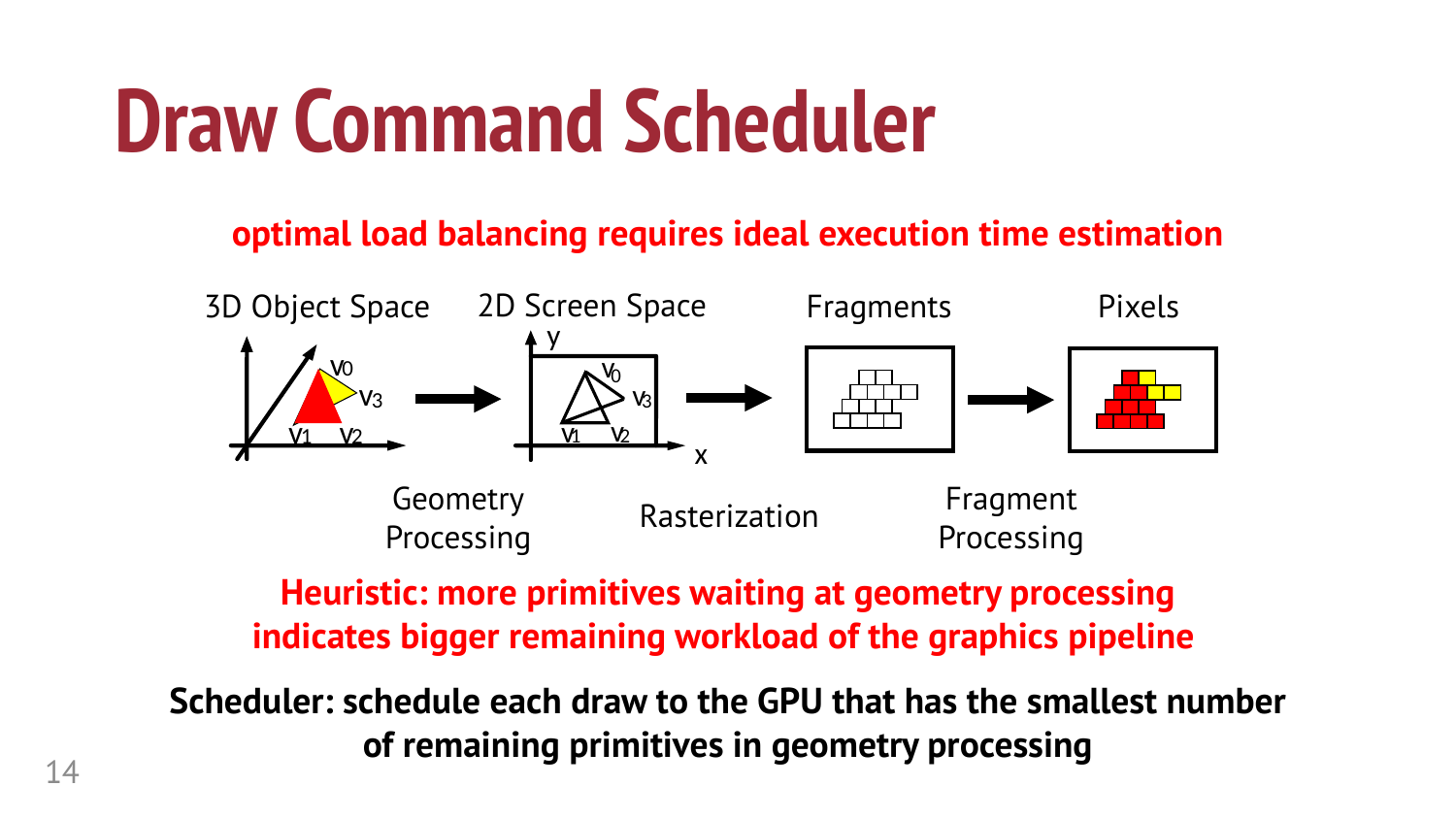

# Draw Command Scheduler
optimal load balancing requires ideal execution time estimation
2D Screen Space
y

v

0

v
3
v
v
1
2
x

3D Object Space

v

0

v
3
v
v
1
2

Fragments

Pixels

Geometry
Processing
Fragment
Processing
Rasterization
Heuristic: more primitives waiting at geometry processing
indicates bigger remaining workload of the graphics pipeline
Scheduler: schedule each draw to the GPU that has the smallest number
of remaining primitives in geometry processing